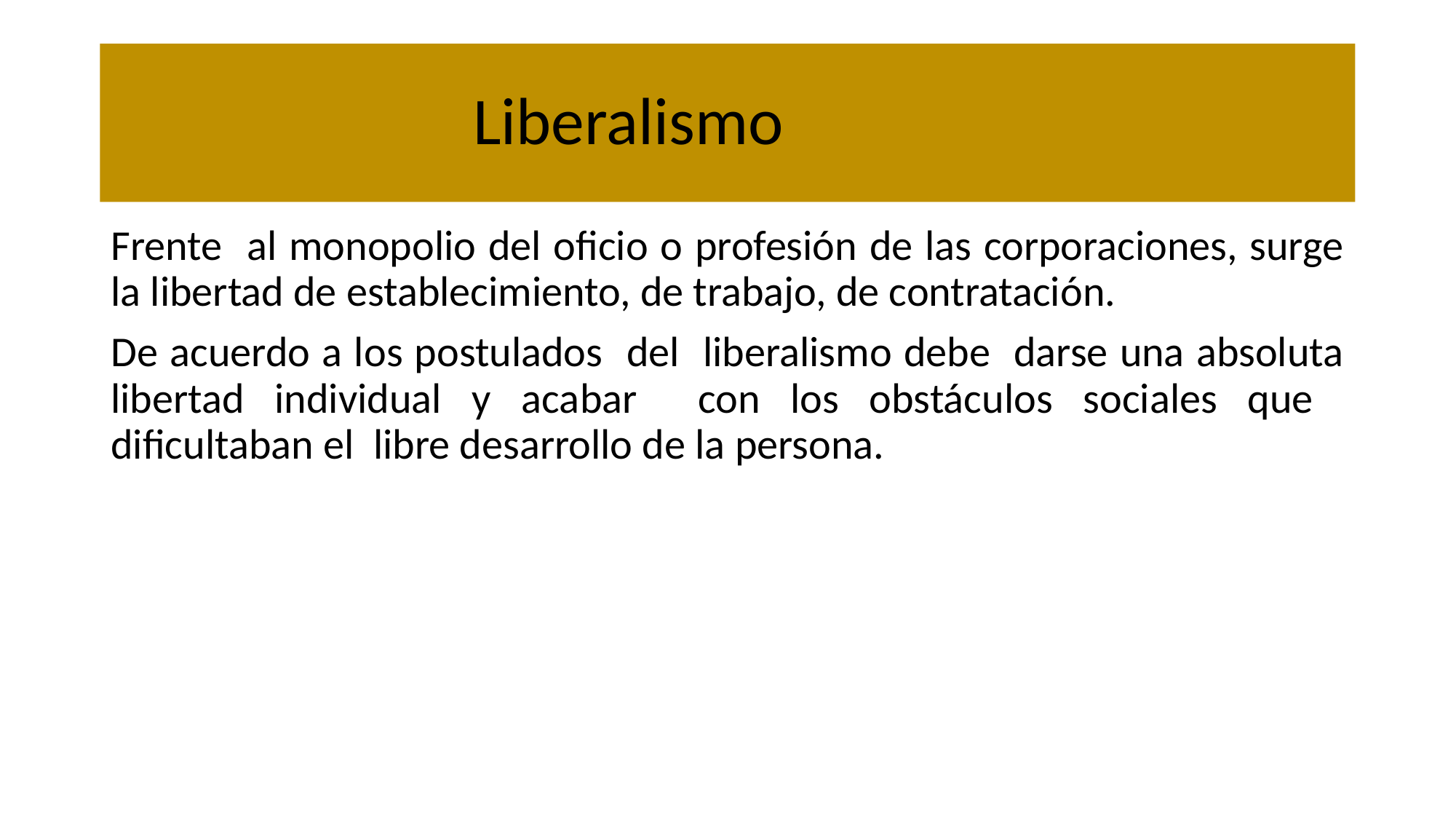

# Liberalismo
Frente  al monopolio del oficio o profesión de las corporaciones, surge la libertad de establecimiento, de trabajo, de contratación.
De acuerdo a los postulados  del  liberalismo debe  darse una absoluta libertad individual y acabar  con los obstáculos sociales que  dificultaban el  libre desarrollo de la persona.